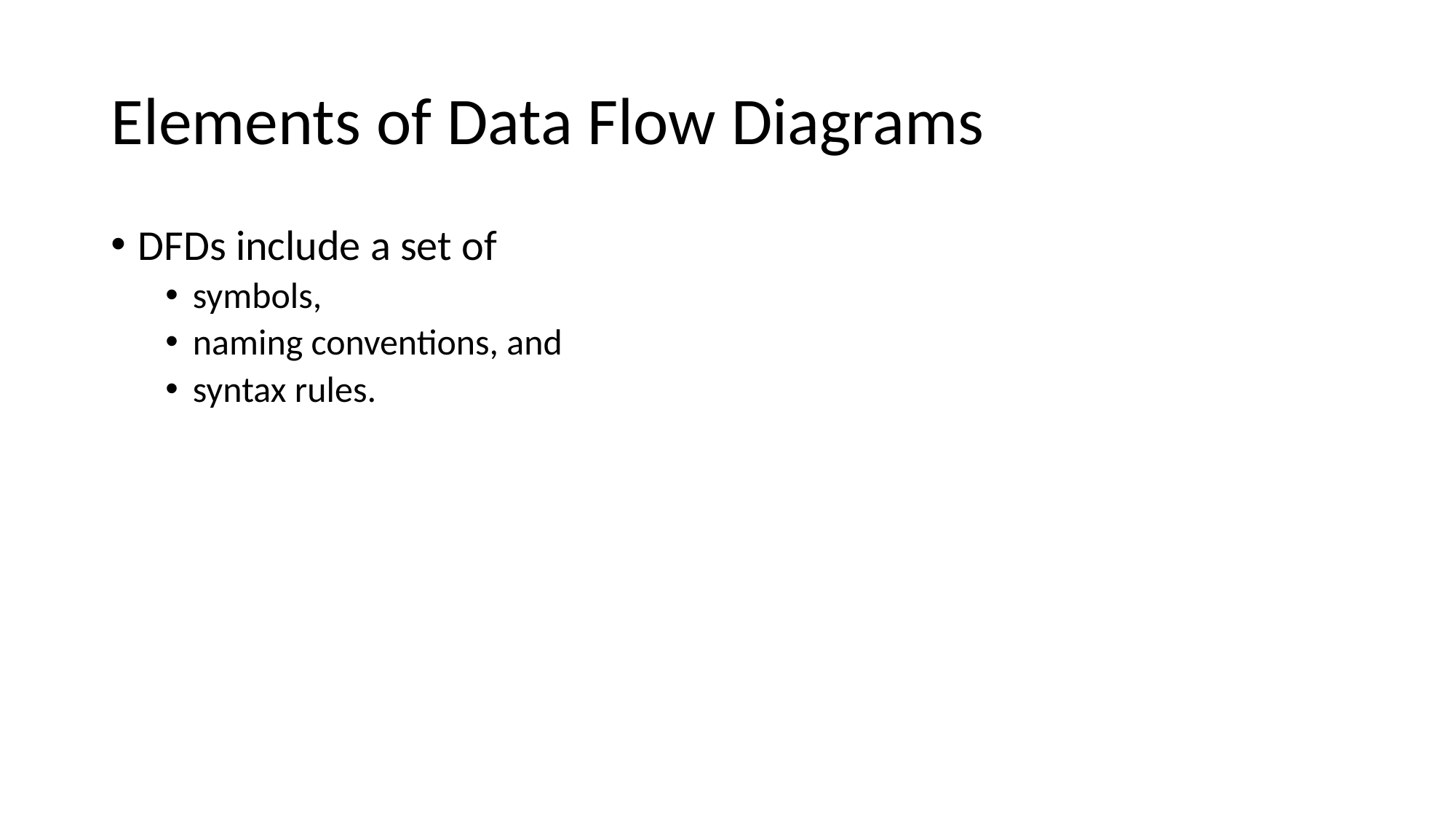

# Elements of Data Flow Diagrams
DFDs include a set of
symbols,
naming conventions, and
syntax rules.